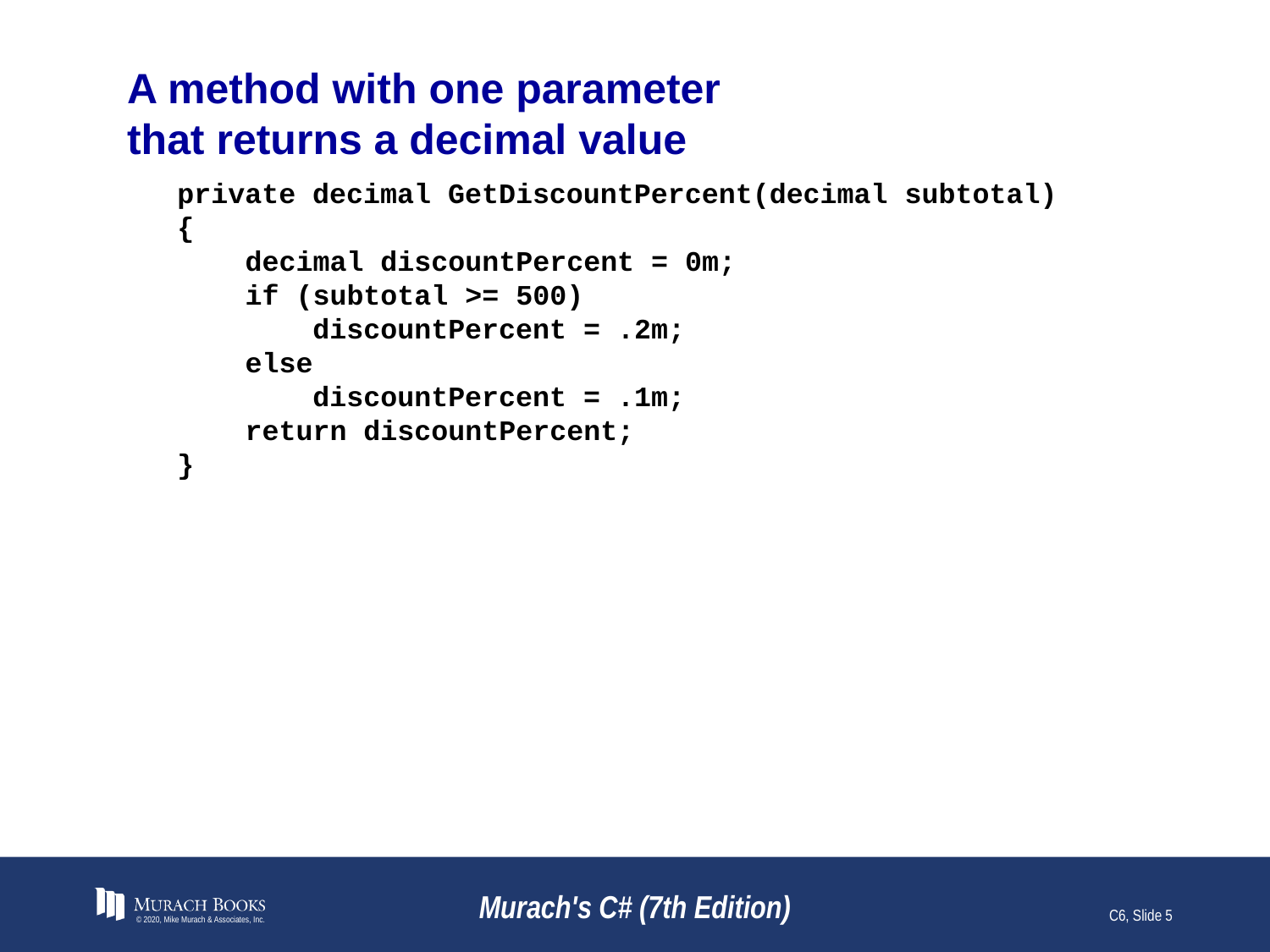

# A method with one parameter that returns a decimal value
private decimal GetDiscountPercent(decimal subtotal)
{
    decimal discountPercent = 0m;
    if (subtotal >= 500)
        discountPercent = .2m;
    else
        discountPercent = .1m;
    return discountPercent;
}

© 2020, Mike Murach & Associates, Inc.
Murach's C# (7th Edition)

C6, Slide 5